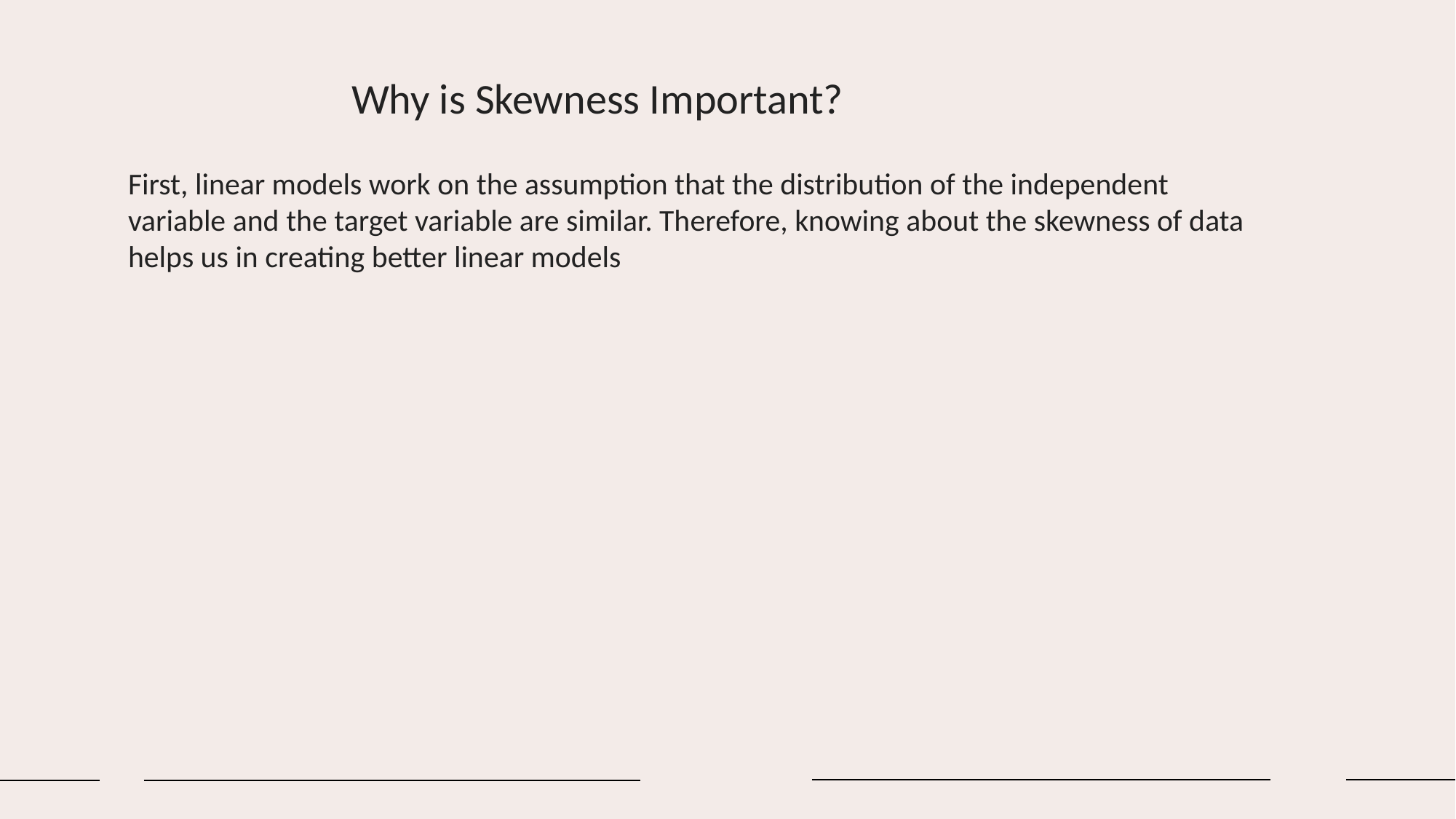

Why is Skewness Important?
First, linear models work on the assumption that the distribution of the independent variable and the target variable are similar. Therefore, knowing about the skewness of data helps us in creating better linear models